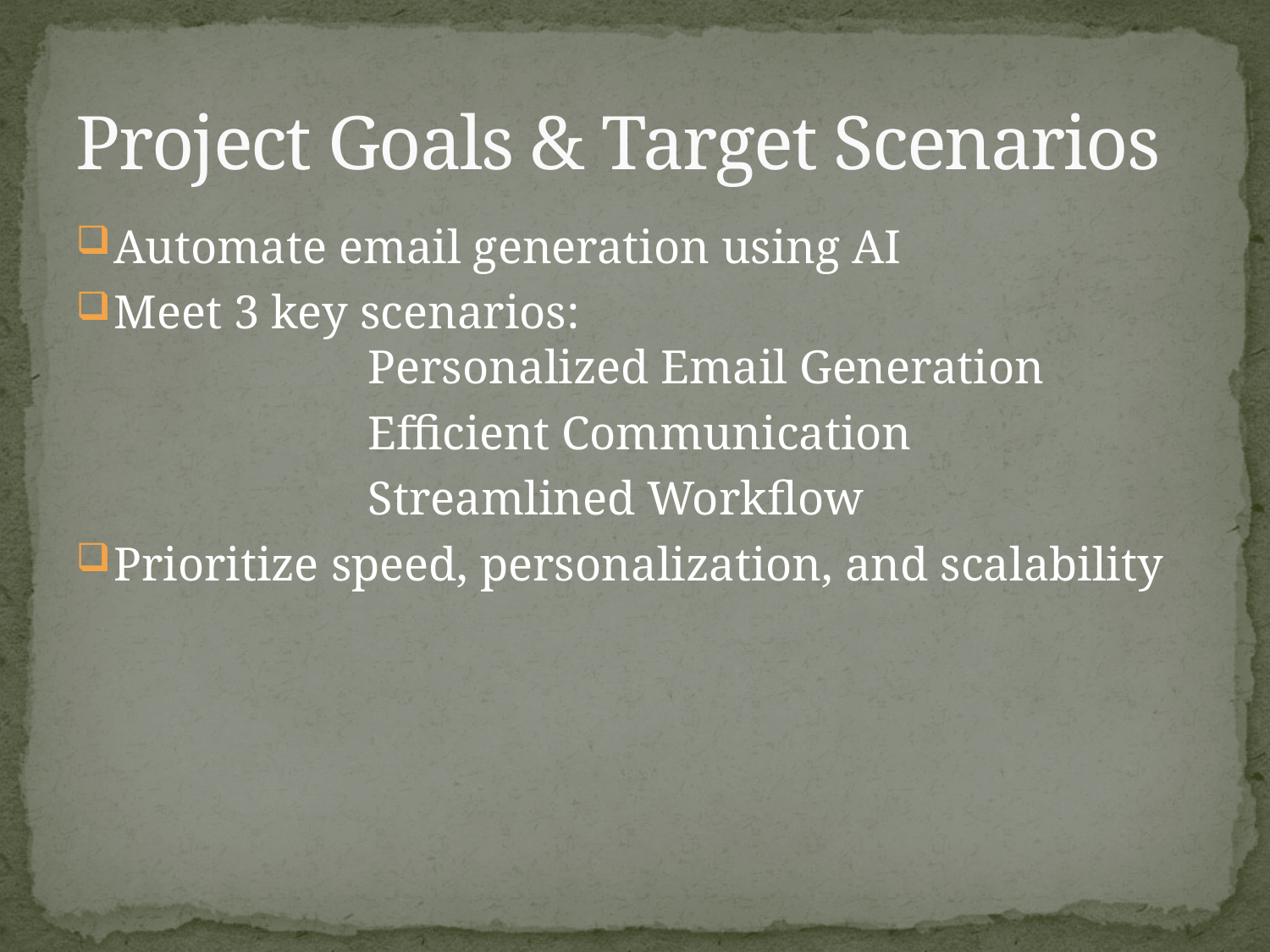

# Project Goals & Target Scenarios
Automate email generation using AI
Meet 3 key scenarios:
		Personalized Email Generation
			Efficient Communication
               	Streamlined Workflow
Prioritize speed, personalization, and scalability